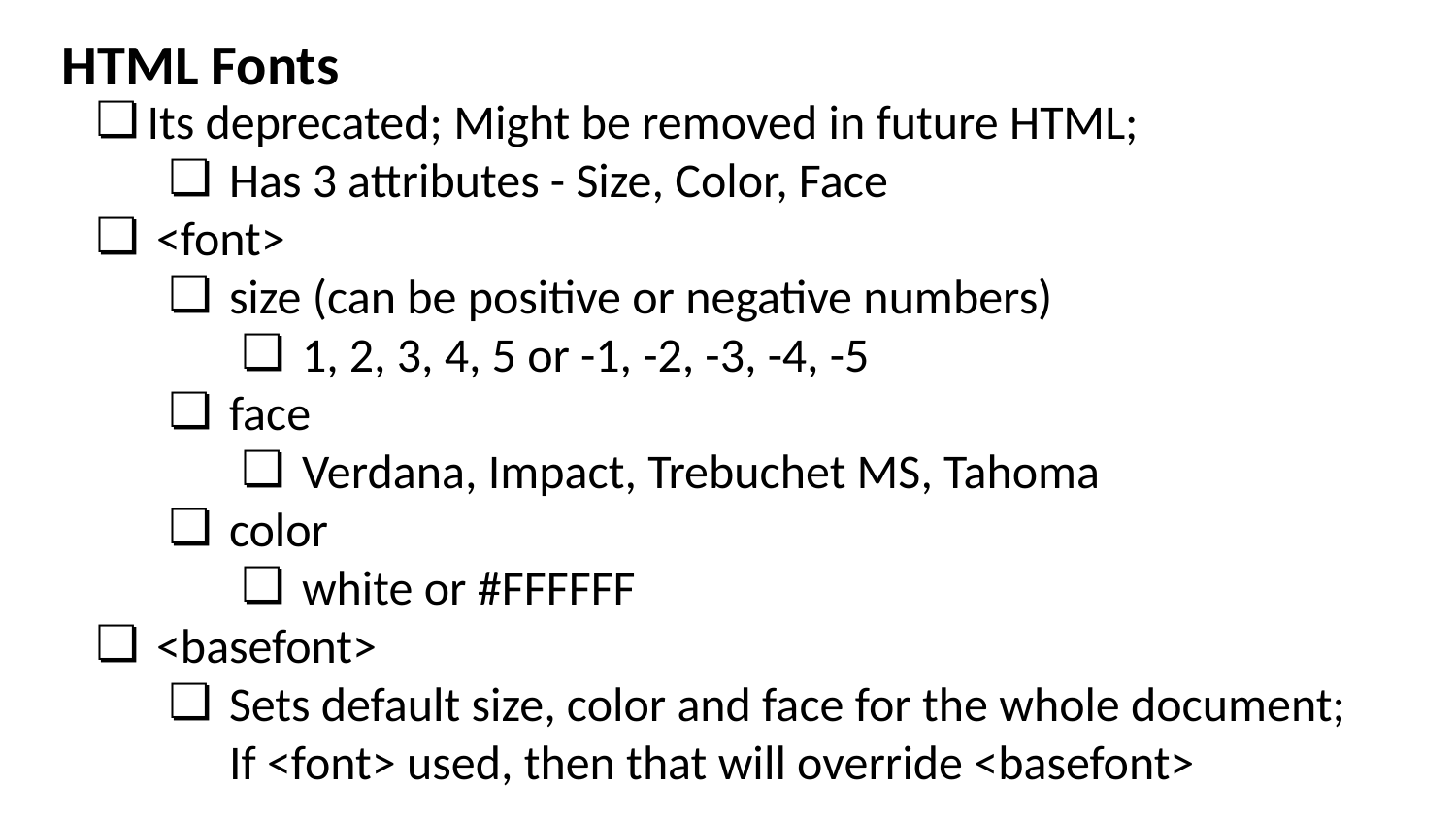

# HTML Fonts
Its deprecated; Might be removed in future HTML;
Has 3 attributes - Size, Color, Face
<font>
size (can be positive or negative numbers)
1, 2, 3, 4, 5 or -1, -2, -3, -4, -5
face
Verdana, Impact, Trebuchet MS, Tahoma
color
white or #FFFFFF
<basefont>
Sets default size, color and face for the whole document; If <font> used, then that will override <basefont>